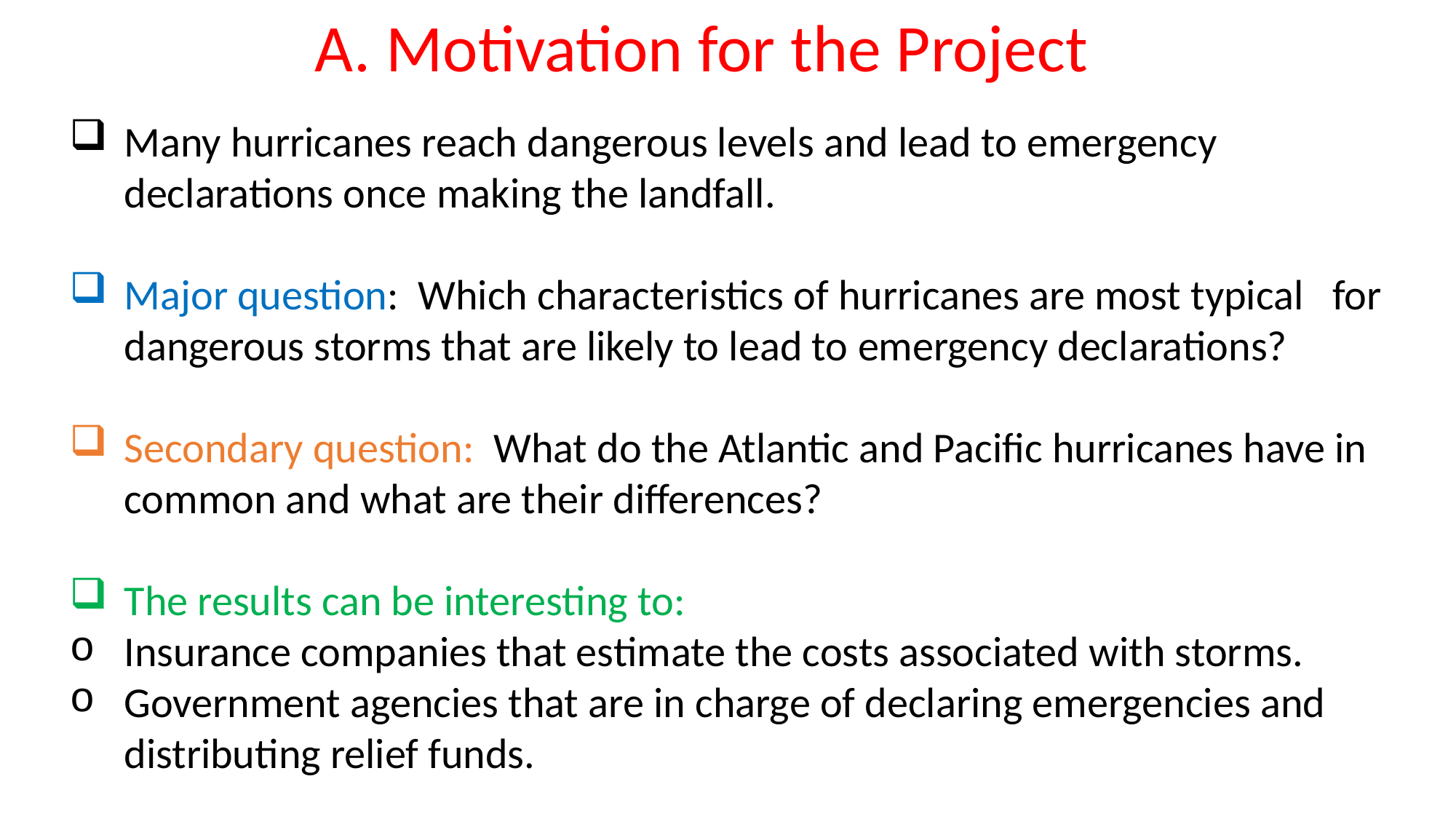

A. Motivation for the Project
Many hurricanes reach dangerous levels and lead to emergency declarations once making the landfall.

Major question:  Which characteristics of hurricanes are most typical   for dangerous storms that are likely to lead to emergency declarations?

Secondary question:  What do the Atlantic and Pacific hurricanes have in common and what are their differences?

The results can be interesting to:
Insurance companies that estimate the costs associated with storms.
Government agencies that are in charge of declaring emergencies and distributing relief funds.